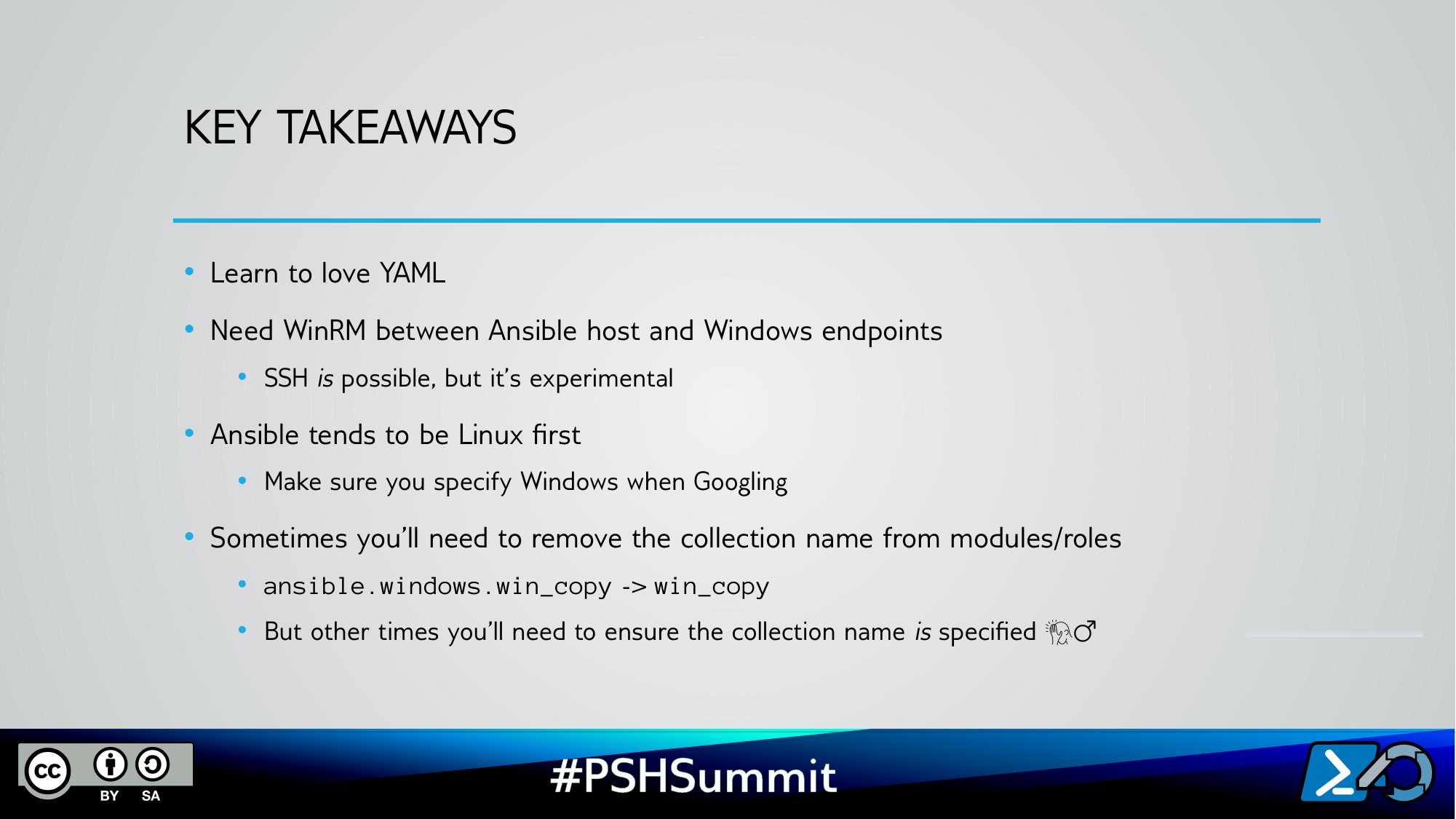

# Key Takeaways
Learn to love YAML
Need WinRM between Ansible host and Windows endpoints
SSH is possible, but it’s experimental
Ansible tends to be Linux first
Make sure you specify Windows when Googling
Sometimes you’ll need to remove the collection name from modules/roles
ansible.windows.win_copy -> win_copy
But other times you’ll need to ensure the collection name is specified 🤦‍♂️